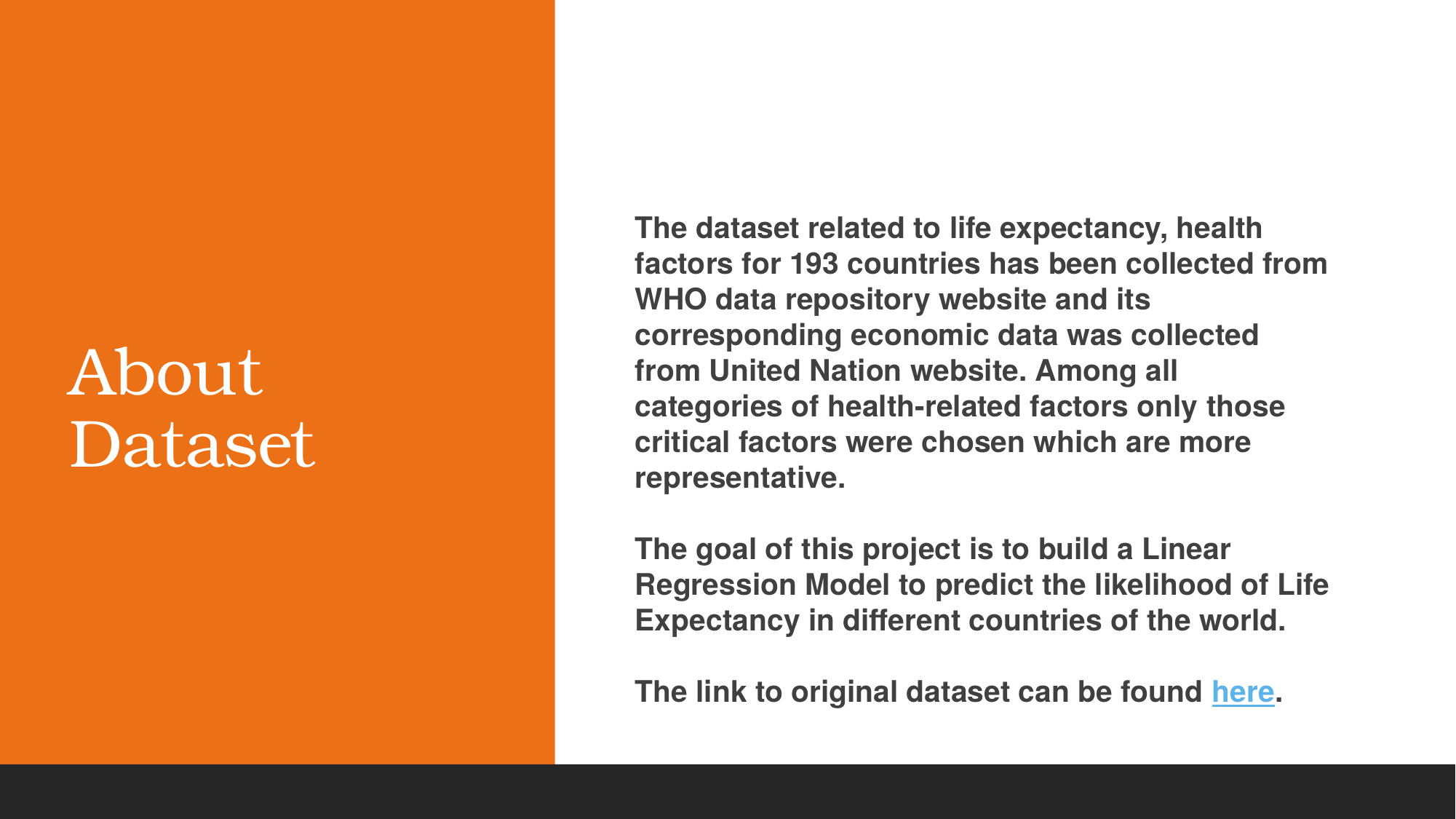

# About Dataset

The dataset related to life expectancy, health factors for 193 countries has been collected from WHO data repository website and its corresponding economic data was collected from United Nation website. Among all categories of health-related factors only those critical factors were chosen which are more representative.
The goal of this project is to build a Linear Regression Model to predict the likelihood of Life Expectancy in different countries of the world.
The link to original dataset can be found here.